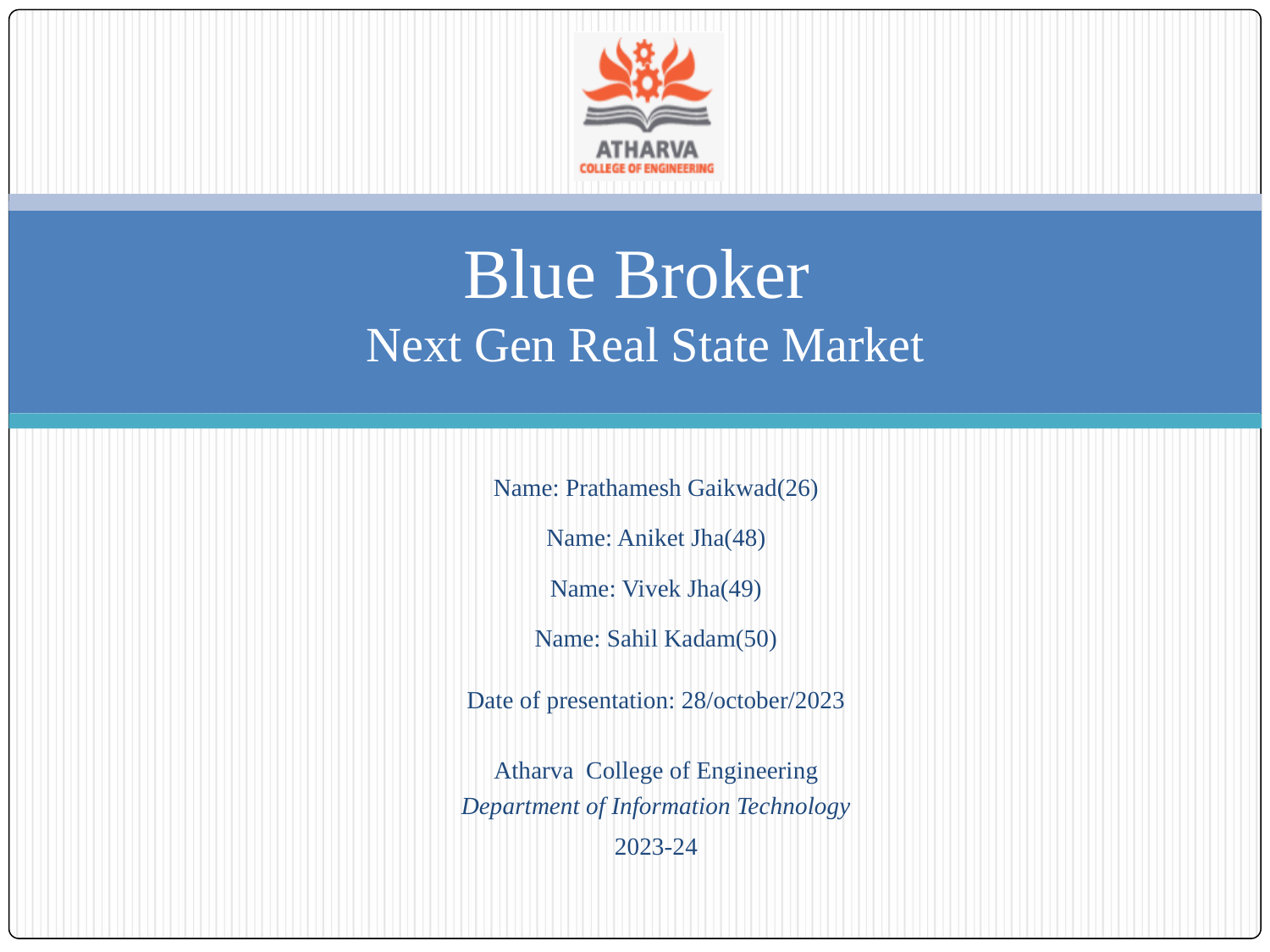

# Blue Broker Next Gen Real State Market
Name: Prathamesh Gaikwad(26)
Name: Aniket Jha(48)
Name: Vivek Jha(49)
Name: Sahil Kadam(50)

Date of presentation: 28/october/2023

Atharva  College of Engineering
Department of Information Technology
2023-24